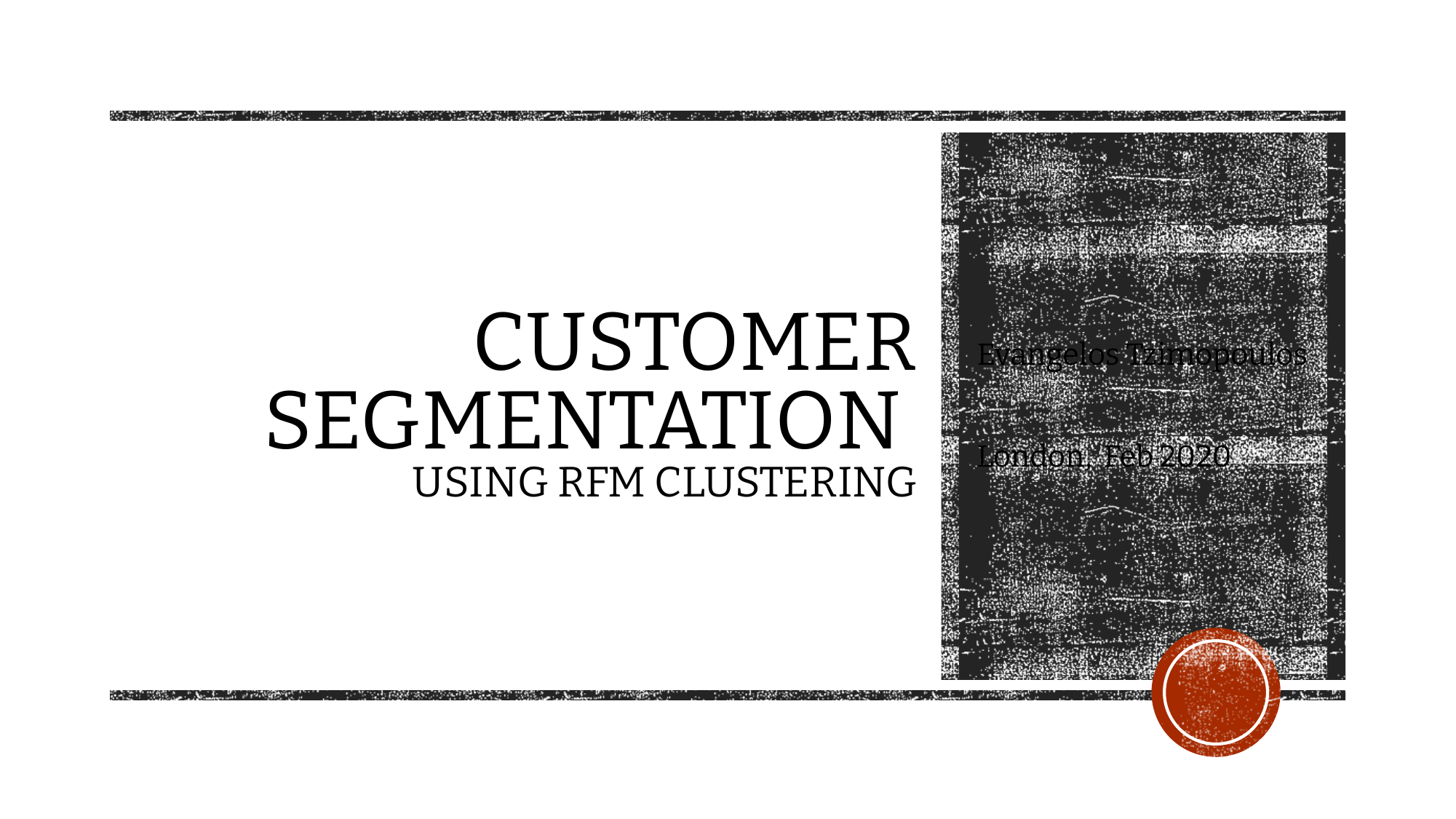

# Customer Segmentation using RFM Clustering
Evangelos Tzimopoulos

London,  Feb 2020